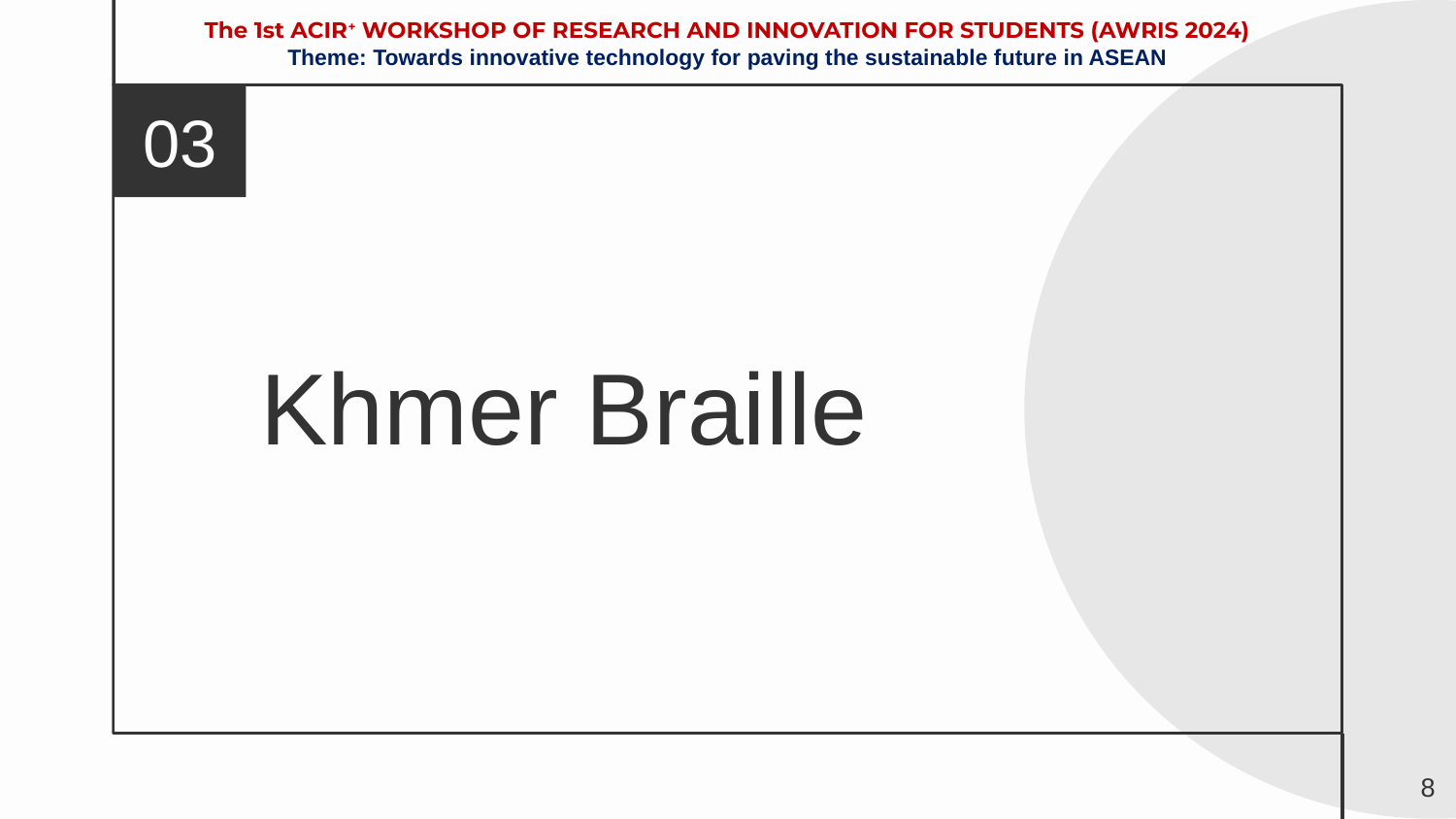

The 1st ACIR+ WORKSHOP OF RESEARCH AND INNOVATION FOR STUDENTS (AWRIS 2024)
Theme: Towards innovative technology for paving the sustainable future in ASEAN
03
# Khmer Braille
8